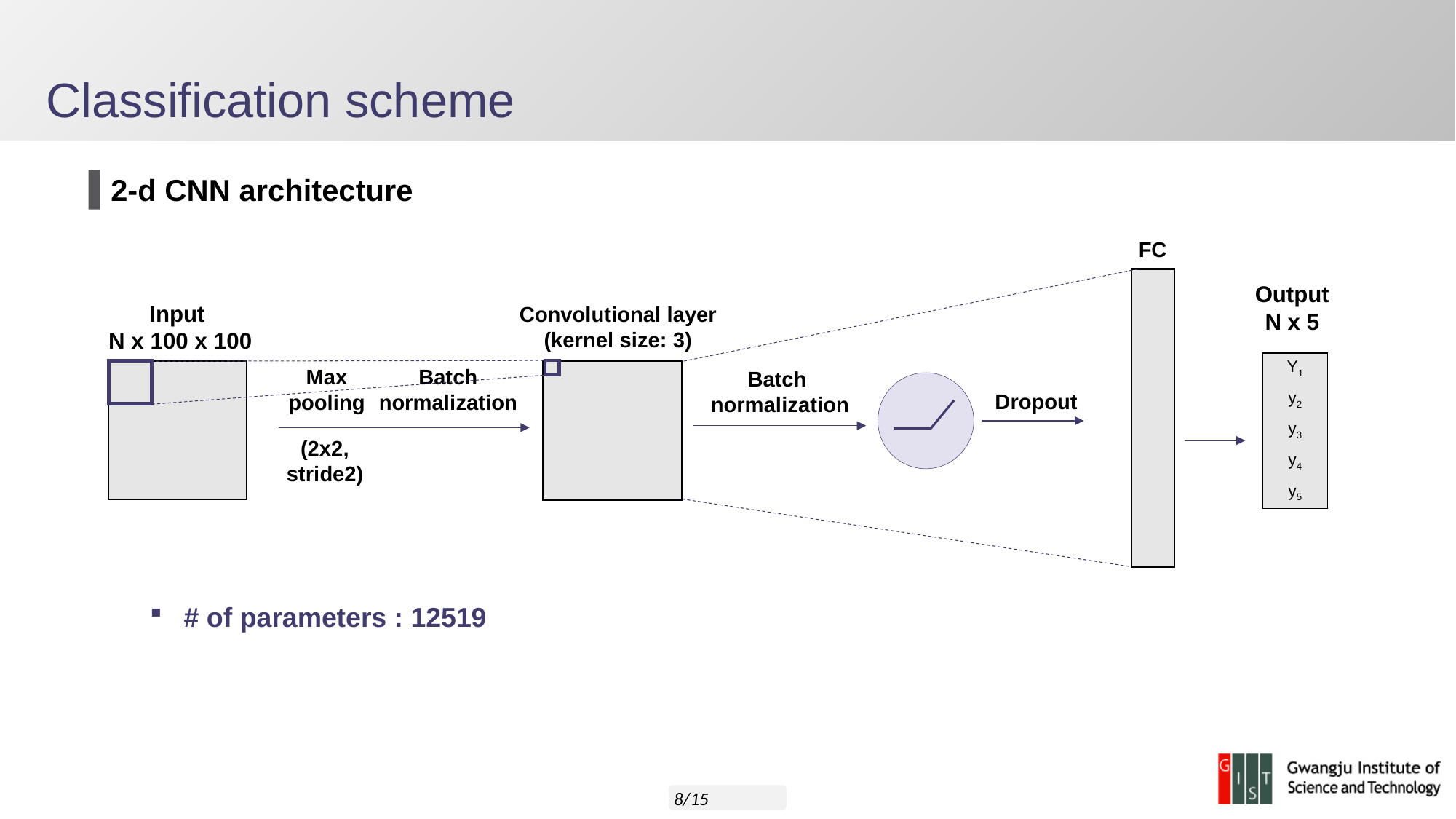

# Classification scheme
2-d CNN architecture

FC

Output
N x 5
Input
N x 100 x 100
Convolutional layer
(kernel size: 3)
| Y1 |
| --- |
| y2 |
| y3 |
| y4 |
| y5 |
Batch
normalization
Max
pooling
Batch
normalization

Dropout
(2x2, stride2)
# of parameters : 12519